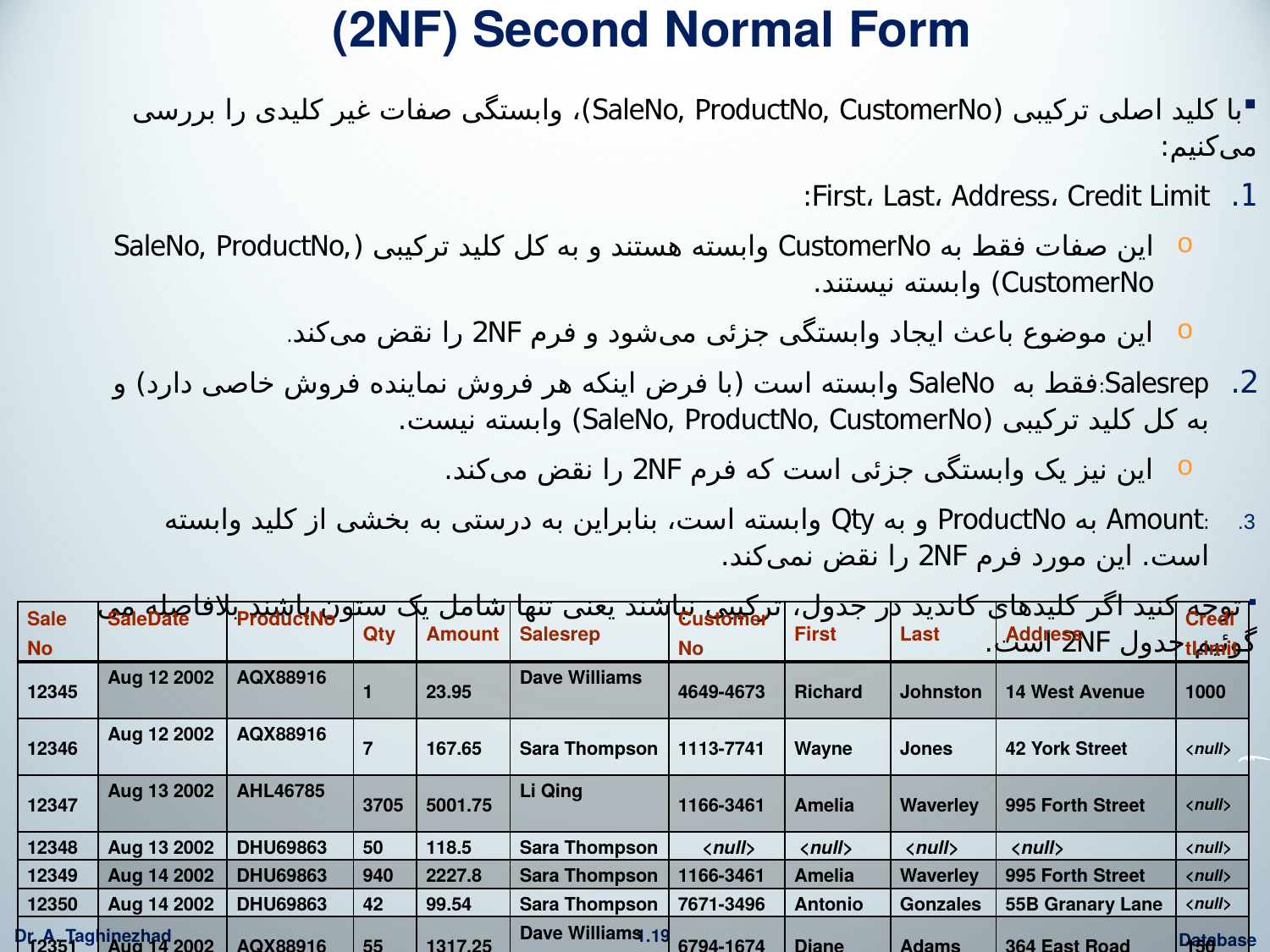

# (2NF) Second Normal Form
با کلید اصلی ترکیبی (SaleNo, ProductNo, CustomerNo)، وابستگی صفات غیر کلیدی را بررسی می‌کنیم:
First، Last، Address، Credit Limit:
این صفات فقط به CustomerNo وابسته هستند و به کل کلید ترکیبی (SaleNo, ProductNo, CustomerNo) وابسته نیستند.
این موضوع باعث ایجاد وابستگی جزئی می‌شود و فرم 2NF را نقض می‌کند.
Salesrep:فقط به  SaleNo وابسته است (با فرض اینکه هر فروش نماینده فروش خاصی دارد) و به کل کلید ترکیبی (SaleNo, ProductNo, CustomerNo) وابسته نیست.
این نیز یک وابستگی جزئی است که فرم 2NF را نقض می‌کند.
:Amount به ProductNo و به Qty وابسته است، بنابراین به درستی به بخشی از کلید وابسته است. این مورد فرم 2NF را نقض نمی‌کند.
 توجه کنيد اگر کليدهای کانديد در جدول، ترکيبی نباشند يعنی تنها شامل يک ستون باشند بلافاصله می گوئيم جدول 2NF است.
| Sale No | SaleDate | ProductNo | Qty | Amount | Salesrep | CustomerNo | First | Last | Address | CreditLimit |
| --- | --- | --- | --- | --- | --- | --- | --- | --- | --- | --- |
| 12345 | Aug 12 2002 | AQX88916 | 1 | 23.95 | Dave Williams | 4649-4673 | Richard | Johnston | 14 West Avenue | 1000 |
| 12346 | Aug 12 2002 | AQX88916 | 7 | 167.65 | Sara Thompson | 1113-7741 | Wayne | Jones | 42 York Street | <null> |
| 12347 | Aug 13 2002 | AHL46785 | 3705 | 5001.75 | Li Qing | 1166-3461 | Amelia | Waverley | 995 Forth Street | <null> |
| 12348 | Aug 13 2002 | DHU69863 | 50 | 118.5 | Sara Thompson | <null> | <null> | <null> | <null> | <null> |
| 12349 | Aug 14 2002 | DHU69863 | 940 | 2227.8 | Sara Thompson | 1166-3461 | Amelia | Waverley | 995 Forth Street | <null> |
| 12350 | Aug 14 2002 | DHU69863 | 42 | 99.54 | Sara Thompson | 7671-3496 | Antonio | Gonzales | 55B Granary Lane | <null> |
| 12351 | Aug 14 2002 | AQX88916 | 55 | 1317.25 | Dave Williams | 6794-1674 | Diane | Adams | 364 East Road | 150 |